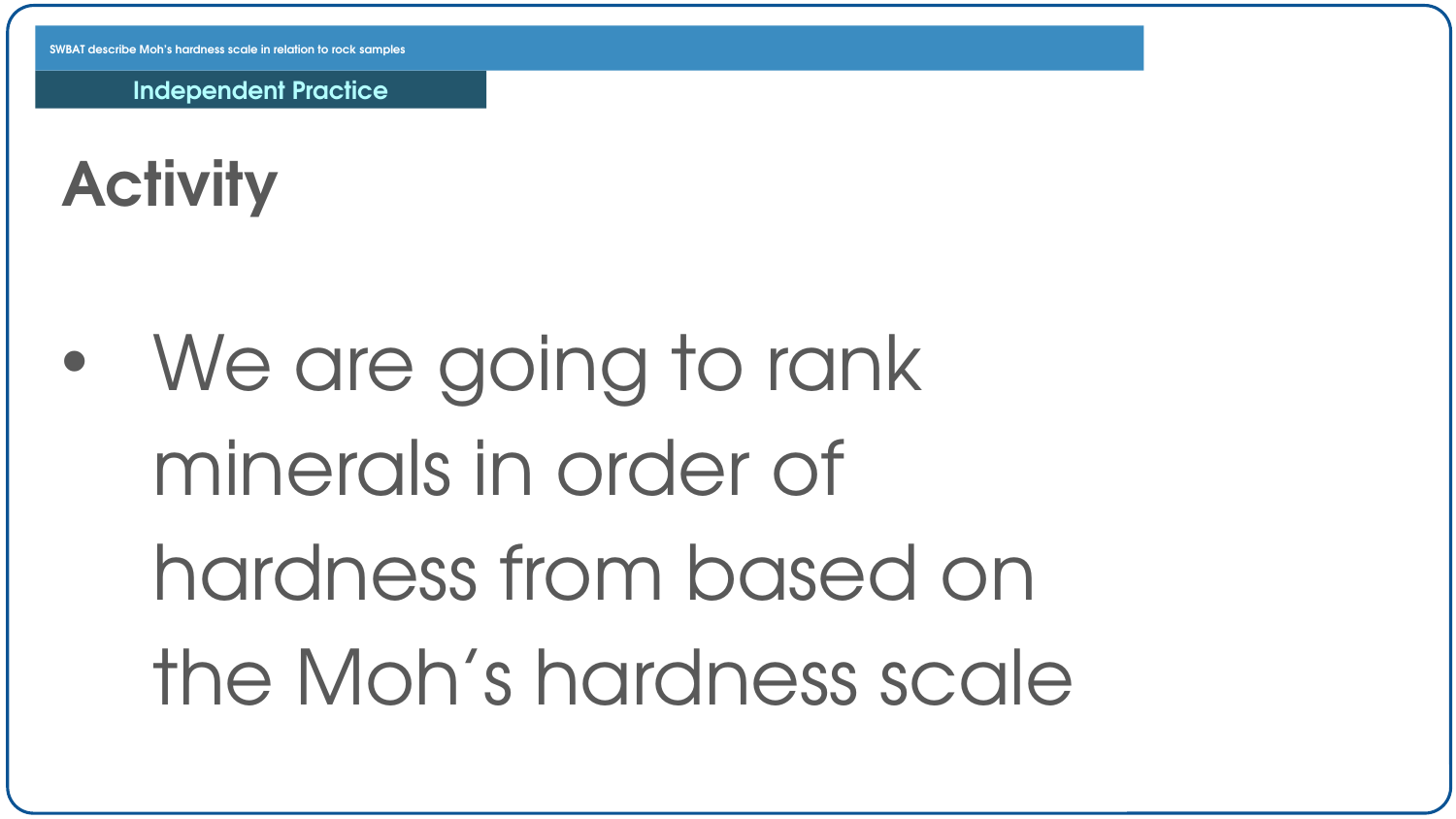

SWBAT describe Moh’s hardness scale in relation to rock samples
Activity

We are going to rank minerals in order of hardness from based on the Moh’s hardness scale